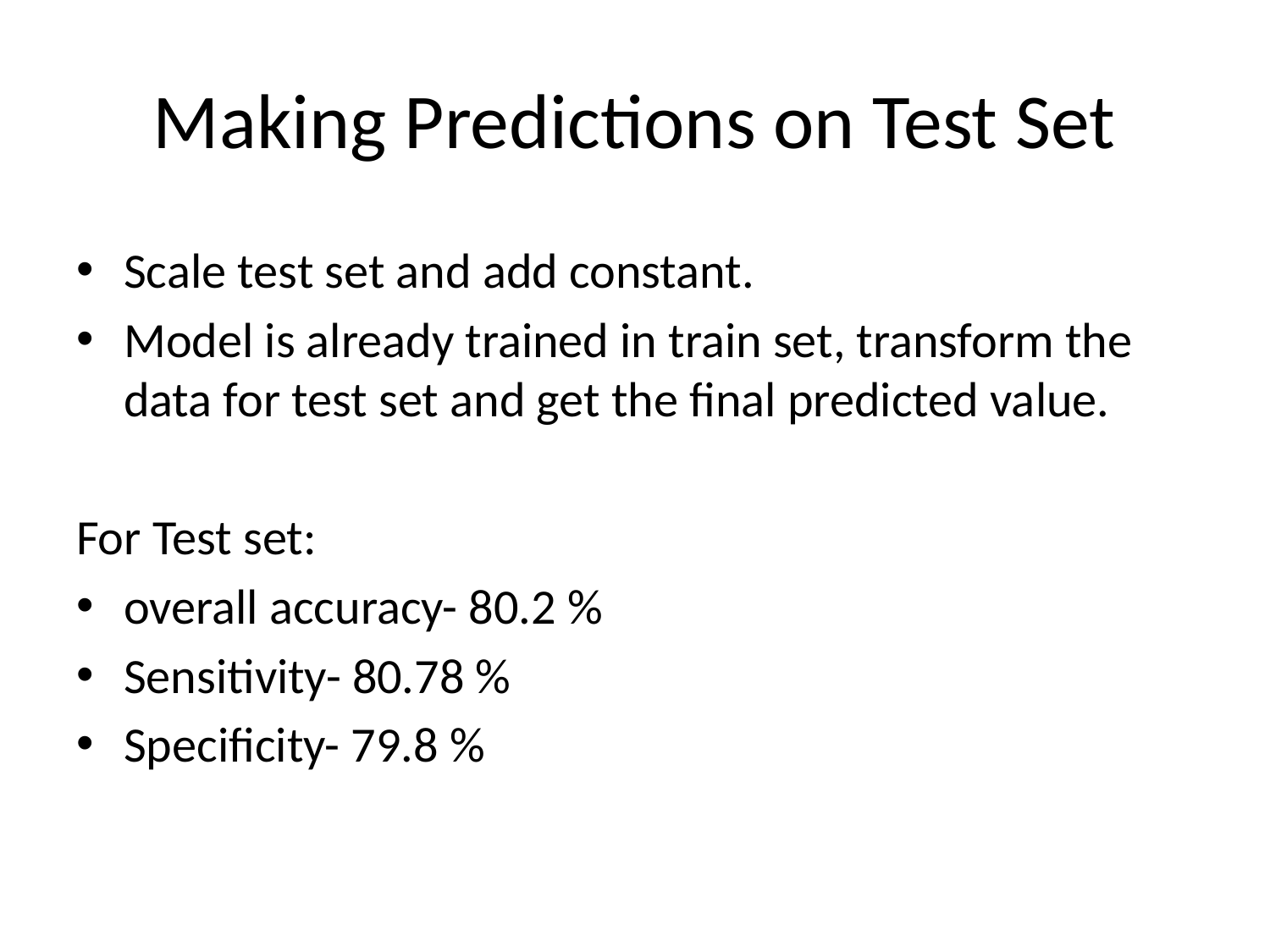

# Making Predictions on Test Set
Scale test set and add constant.
Model is already trained in train set, transform the data for test set and get the final predicted value.

For Test set:
overall accuracy- 80.2 %
Sensitivity- 80.78 %
Specificity- 79.8 %